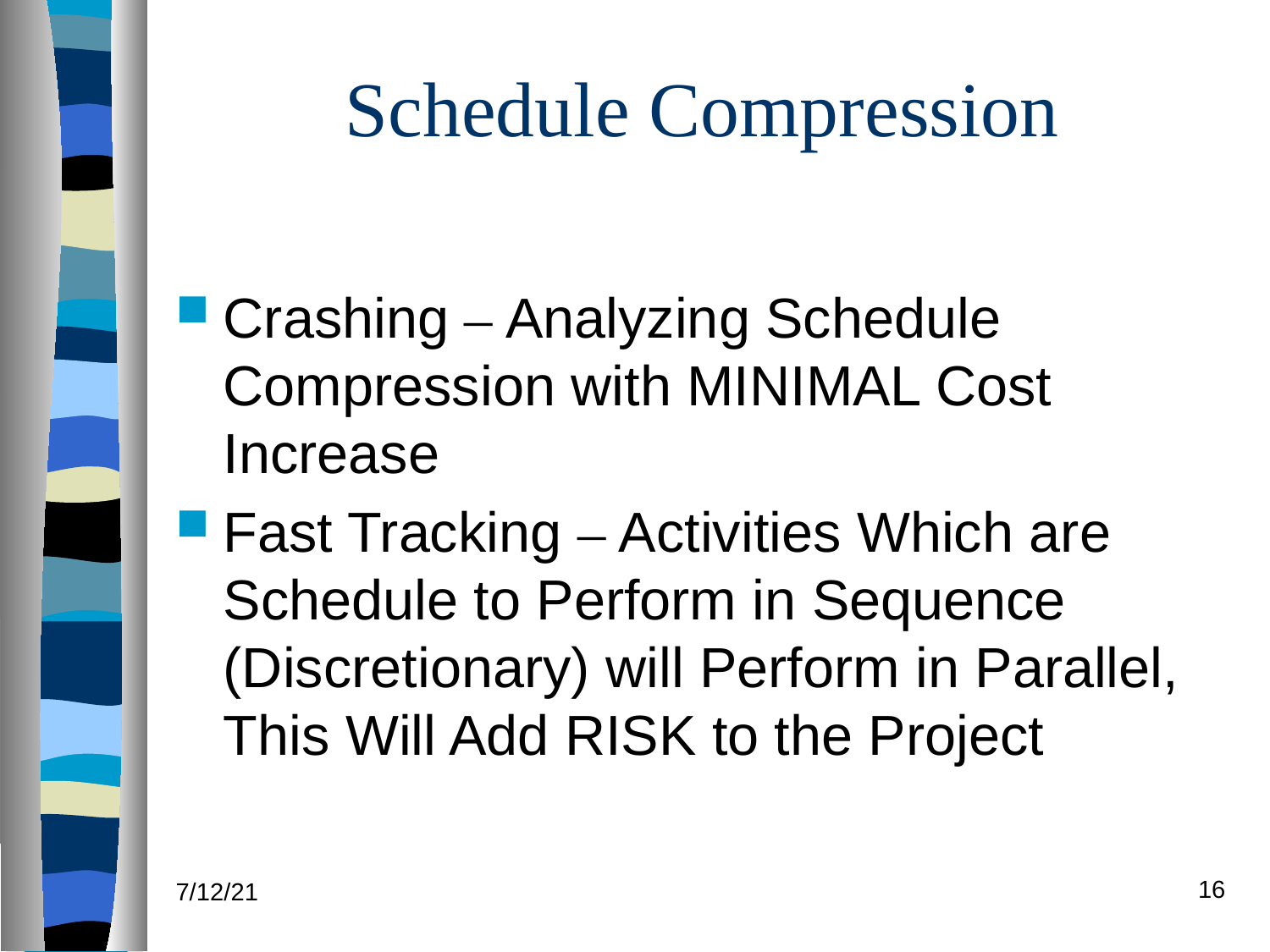

# Schedule Compression
Crashing – Analyzing Schedule Compression with MINIMAL Cost Increase
Fast Tracking – Activities Which are Schedule to Perform in Sequence (Discretionary) will Perform in Parallel, This Will Add RISK to the Project
16
7/12/21